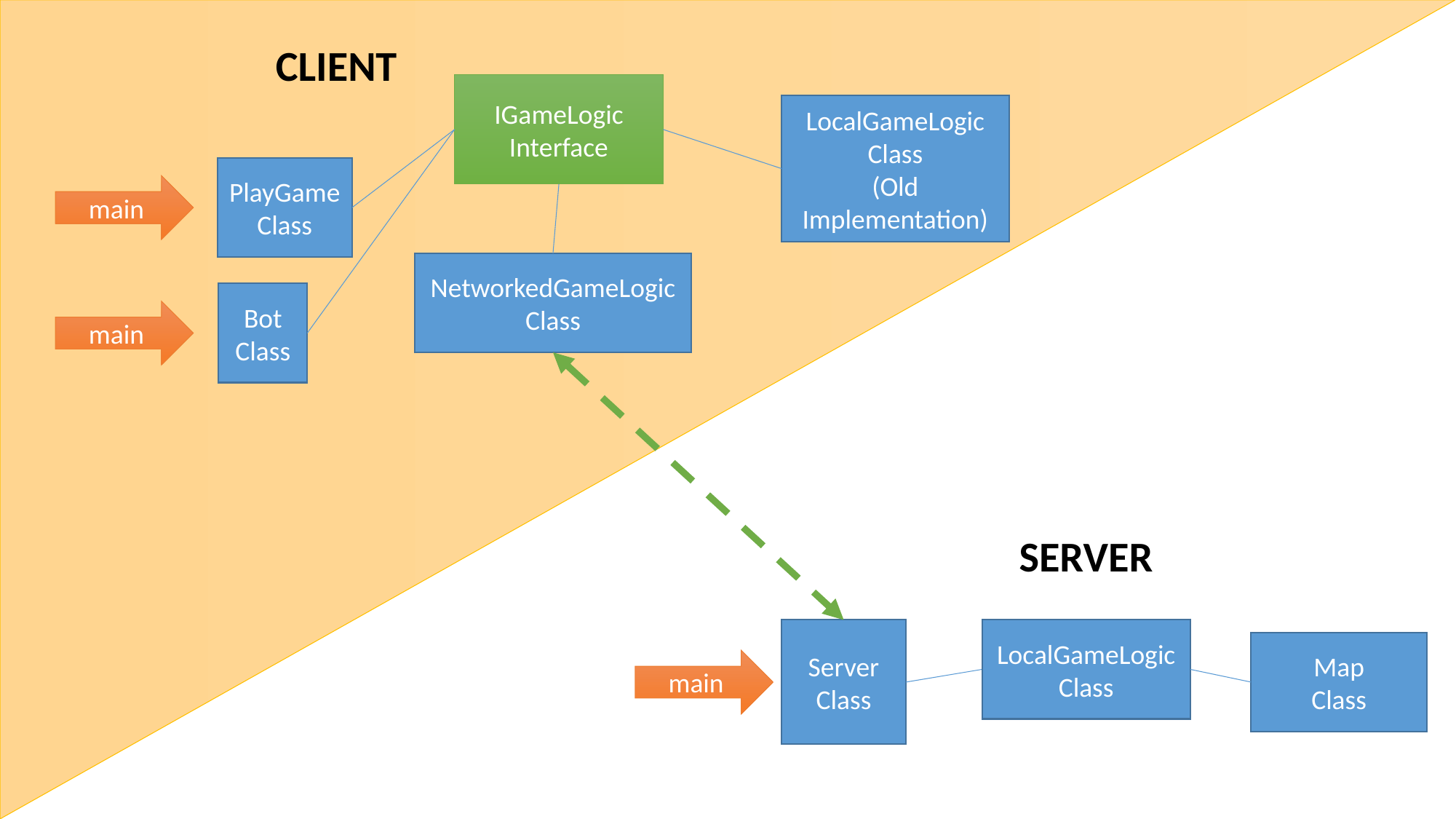

CLIENT
IGameLogic
Interface
LocalGameLogic
Class
(Old Implementation)
PlayGame
Class
main
NetworkedGameLogic
Class
Bot
Class
main
SERVER
Server
Class
LocalGameLogic
Class
Map
Class
main